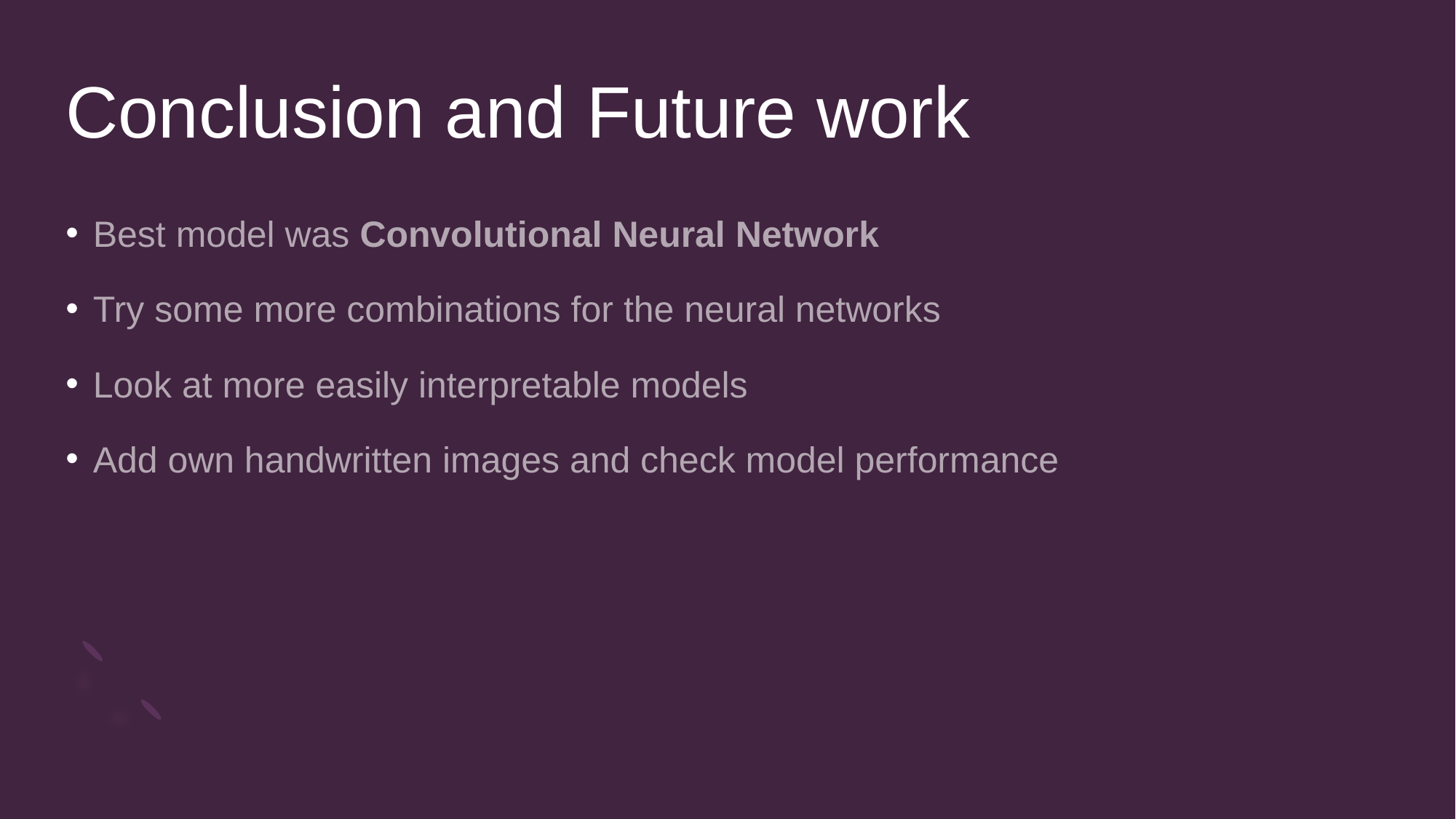

# Conclusion and Future work
Best model was Convolutional Neural Network
Try some more combinations for the neural networks
Look at more easily interpretable models
Add own handwritten images and check model performance